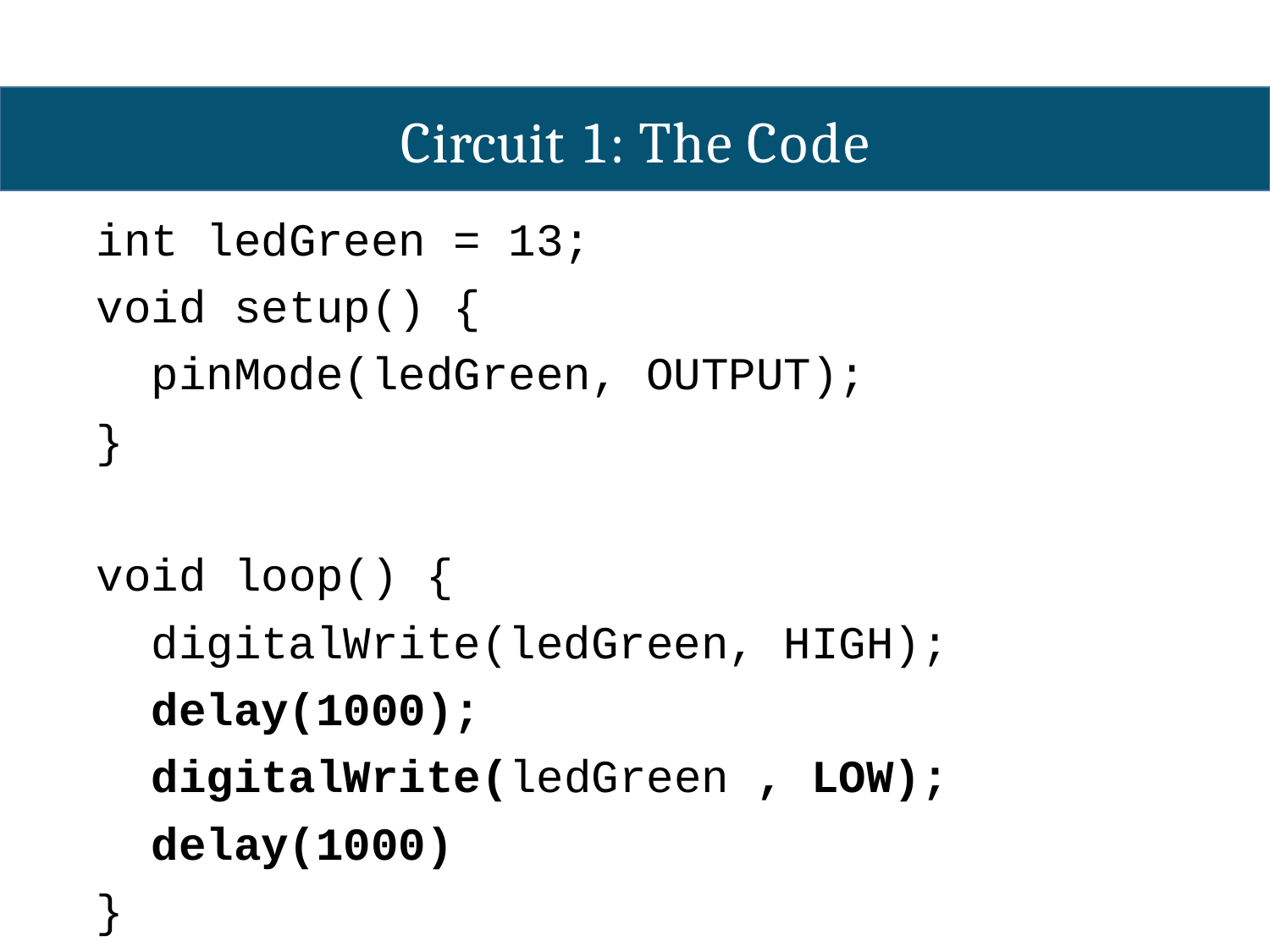

Circuit 1: The Code
int ledGreen = 13;
void setup() {
  pinMode(ledGreen, OUTPUT);
}

void loop() {
  digitalWrite(ledGreen, HIGH);
  delay(1000);
  digitalWrite(ledGreen , LOW);
  delay(1000)
}